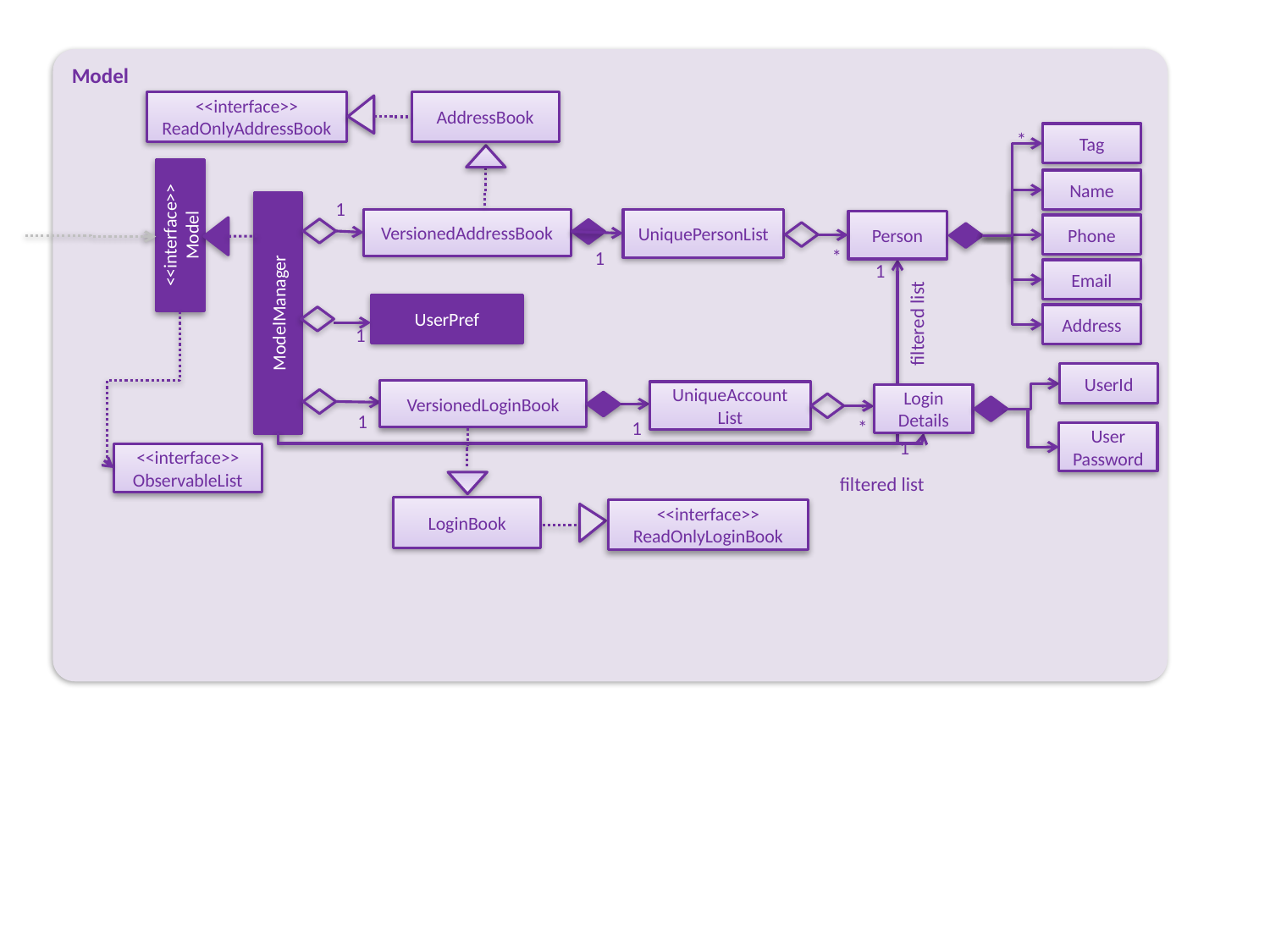

Model
<<interface>>
ReadOnlyAddressBook
AddressBook

Tag
*

Name
1
VersionedAddressBook
UniquePersonList
Person
<<interface>>
Model
Phone

*
1
1
Email
ModelManager
UserPref
Address

filtered list
1
UserId
VersionedLoginBook
UniqueAccount
List
Login
Details

1
*
1
User
Password
1
<<interface>>
ObservableList
filtered list

LoginBook
<<interface>>
ReadOnlyLoginBook